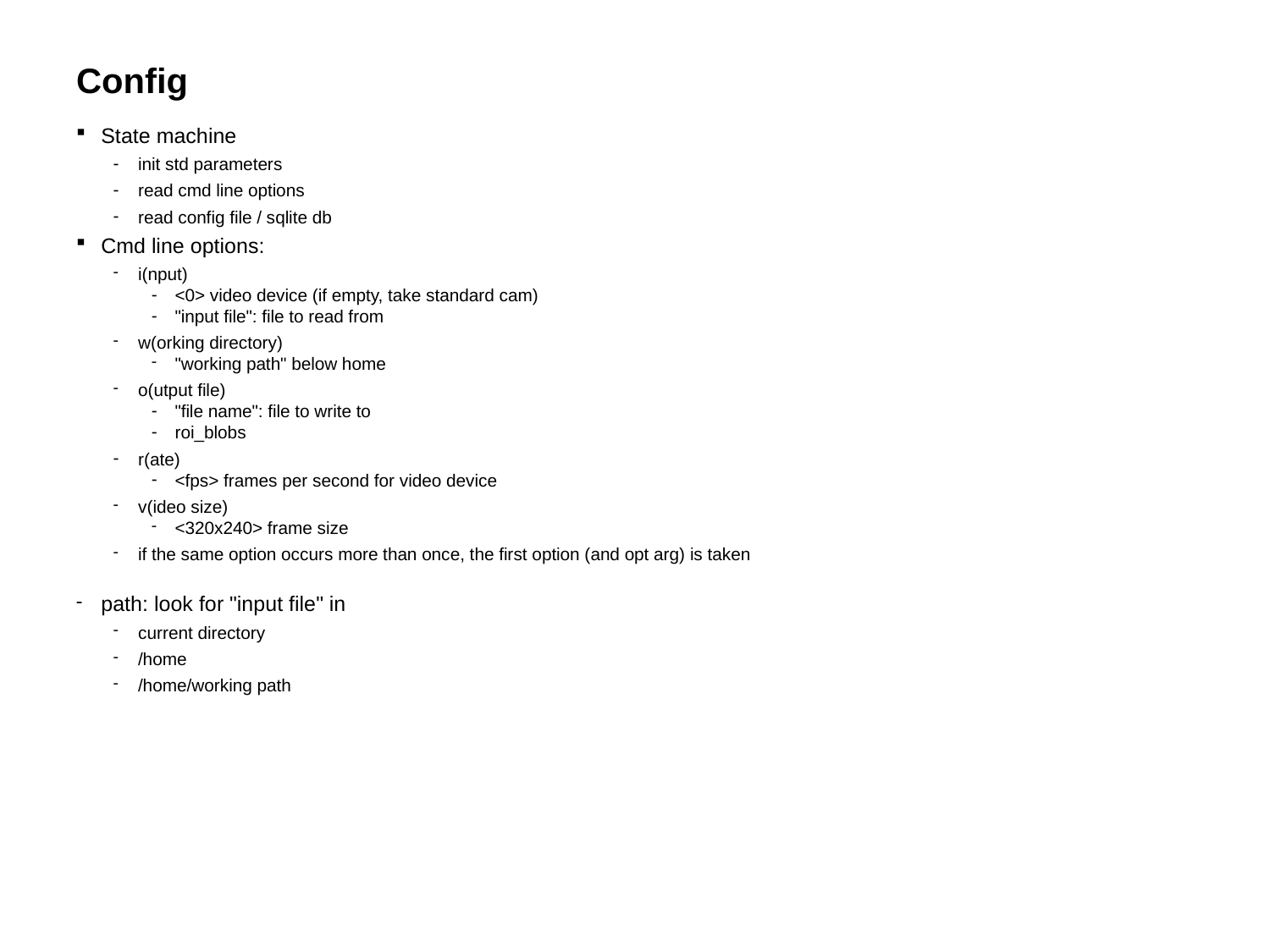

# Config
State machine
init std parameters
read cmd line options
read config file / sqlite db
Cmd line options:
i(nput)
<0> video device (if empty, take standard cam)
"input file": file to read from
w(orking directory)
"working path" below home
o(utput file)
"file name": file to write to
roi_blobs
r(ate)
<fps> frames per second for video device
v(ideo size)
<320x240> frame size
if the same option occurs more than once, the first option (and opt arg) is taken

path: look for "input file" in
current directory
/home
/home/working path